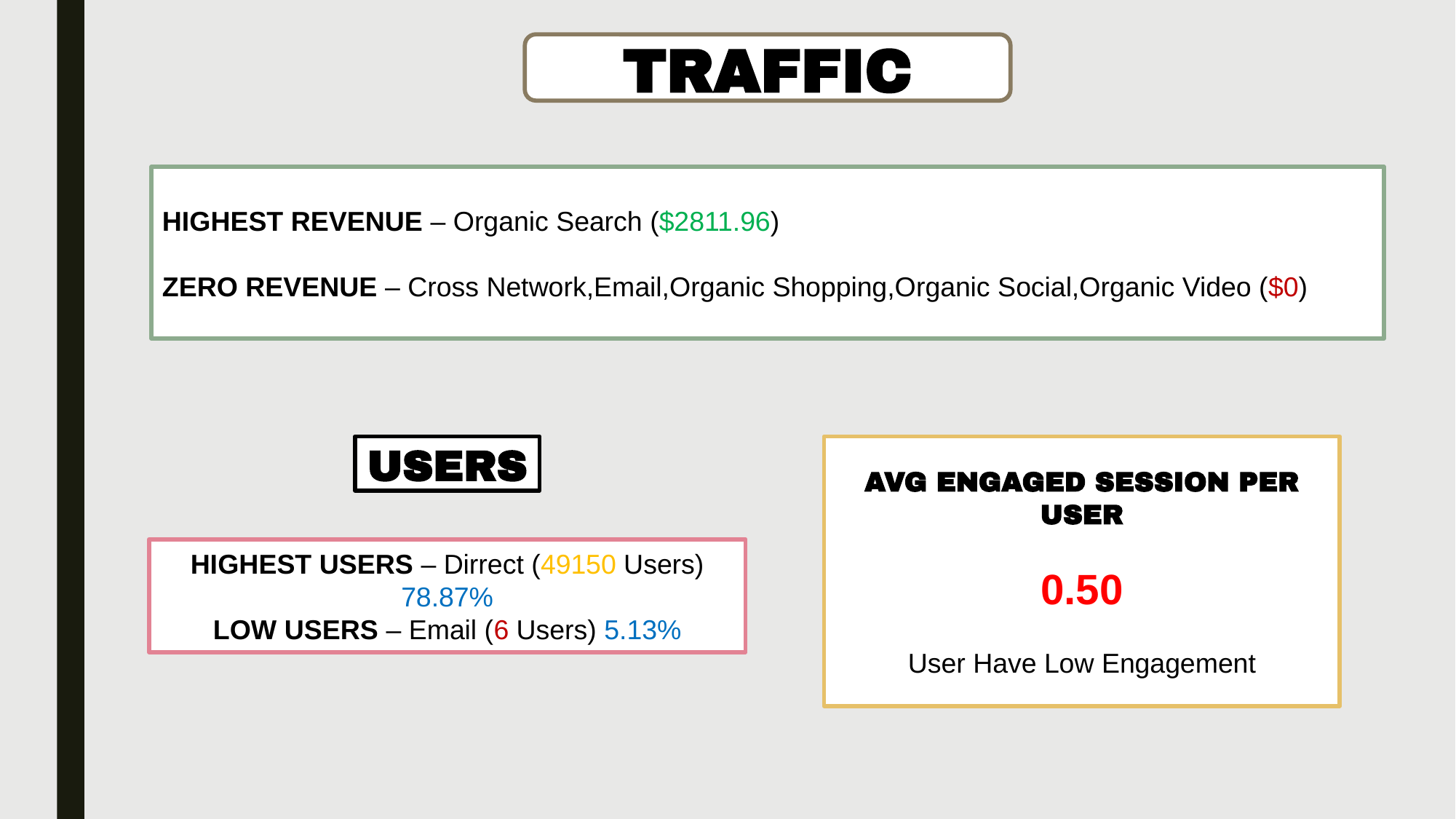

TRAFFIC
HIGHEST REVENUE – Organic Search ($2811.96)

ZERO REVENUE – Cross Network,Email,Organic Shopping,Organic Social,Organic Video ($0)
USERS
AVG ENGAGED SESSION PER USER

0.50

User Have Low Engagement
HIGHEST USERS – Dirrect (49150 Users) 78.87%
LOW USERS – Email (6 Users) 5.13%